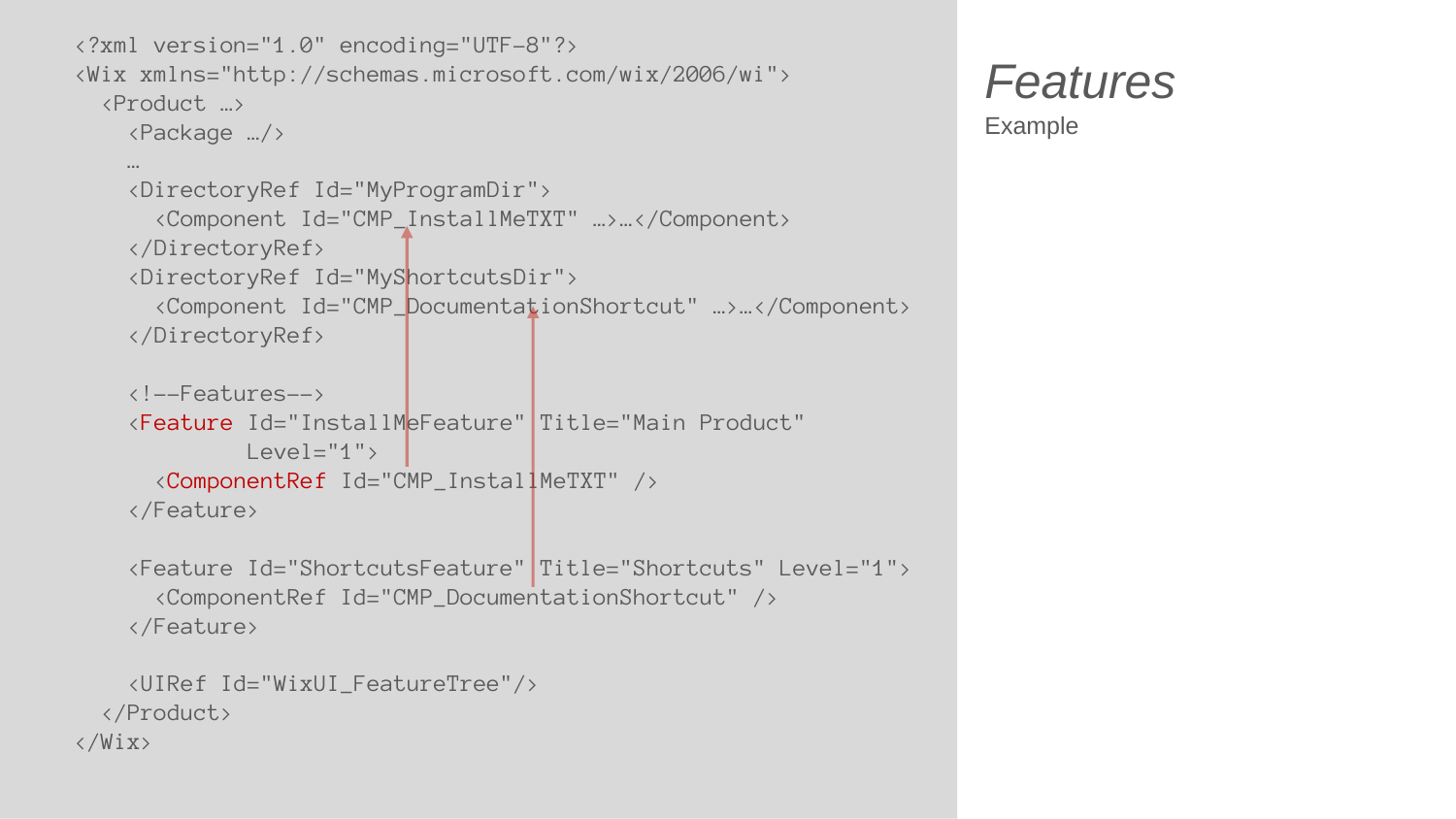

<?xml version="1.0" encoding="UTF-8"?>
<Wix xmlns="http://schemas.microsoft.com/wix/2006/wi">
  <Product …>
    <Package …/>
    …
    <DirectoryRef Id="MyProgramDir">
      <Component Id="CMP_InstallMeTXT" …>…</Component>
    </DirectoryRef>
    <DirectoryRef Id="MyShortcutsDir">
      <Component Id="CMP_DocumentationShortcut" …>…</Component>
    </DirectoryRef>

    <!--Features-->
    <Feature Id="InstallMeFeature" Title="Main Product"
             Level="1">
      <ComponentRef Id="CMP_InstallMeTXT" />
    </Feature>

    <Feature Id="ShortcutsFeature" Title="Shortcuts" Level="1">
      <ComponentRef Id="CMP_DocumentationShortcut" />
    </Feature>

    <UIRef Id="WixUI_FeatureTree"/>
  </Product>
</Wix>
# Features
Example